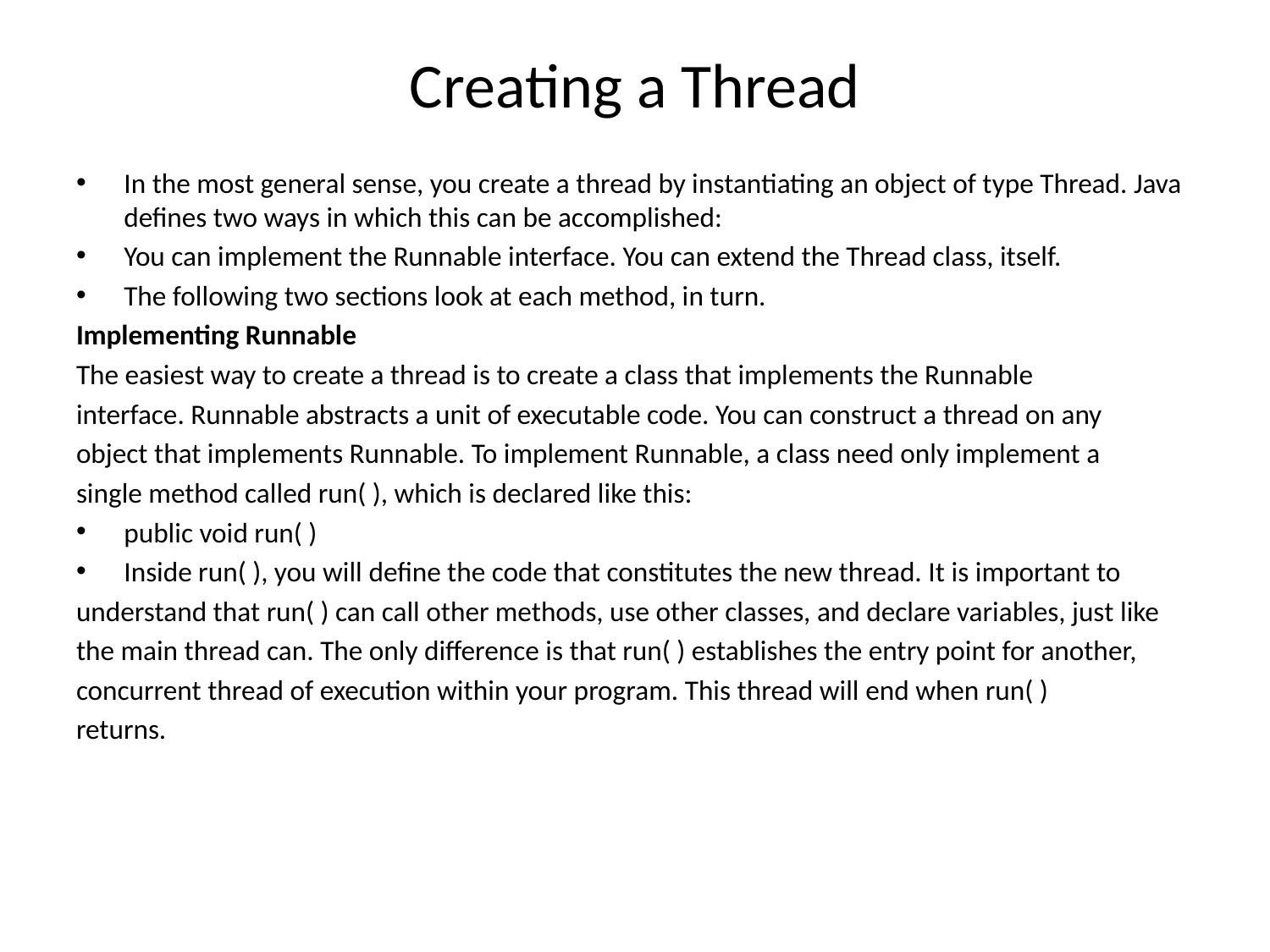

# Creating a Thread
In the most general sense, you create a thread by instantiating an object of type Thread. Java defines two ways in which this can be accomplished:
You can implement the Runnable interface. You can extend the Thread class, itself.
The following two sections look at each method, in turn.
Implementing Runnable
The easiest way to create a thread is to create a class that implements the Runnable
interface. Runnable abstracts a unit of executable code. You can construct a thread on any
object that implements Runnable. To implement Runnable, a class need only implement a
single method called run( ), which is declared like this:
public void run( )
Inside run( ), you will define the code that constitutes the new thread. It is important to
understand that run( ) can call other methods, use other classes, and declare variables, just like
the main thread can. The only difference is that run( ) establishes the entry point for another,
concurrent thread of execution within your program. This thread will end when run( )
returns.